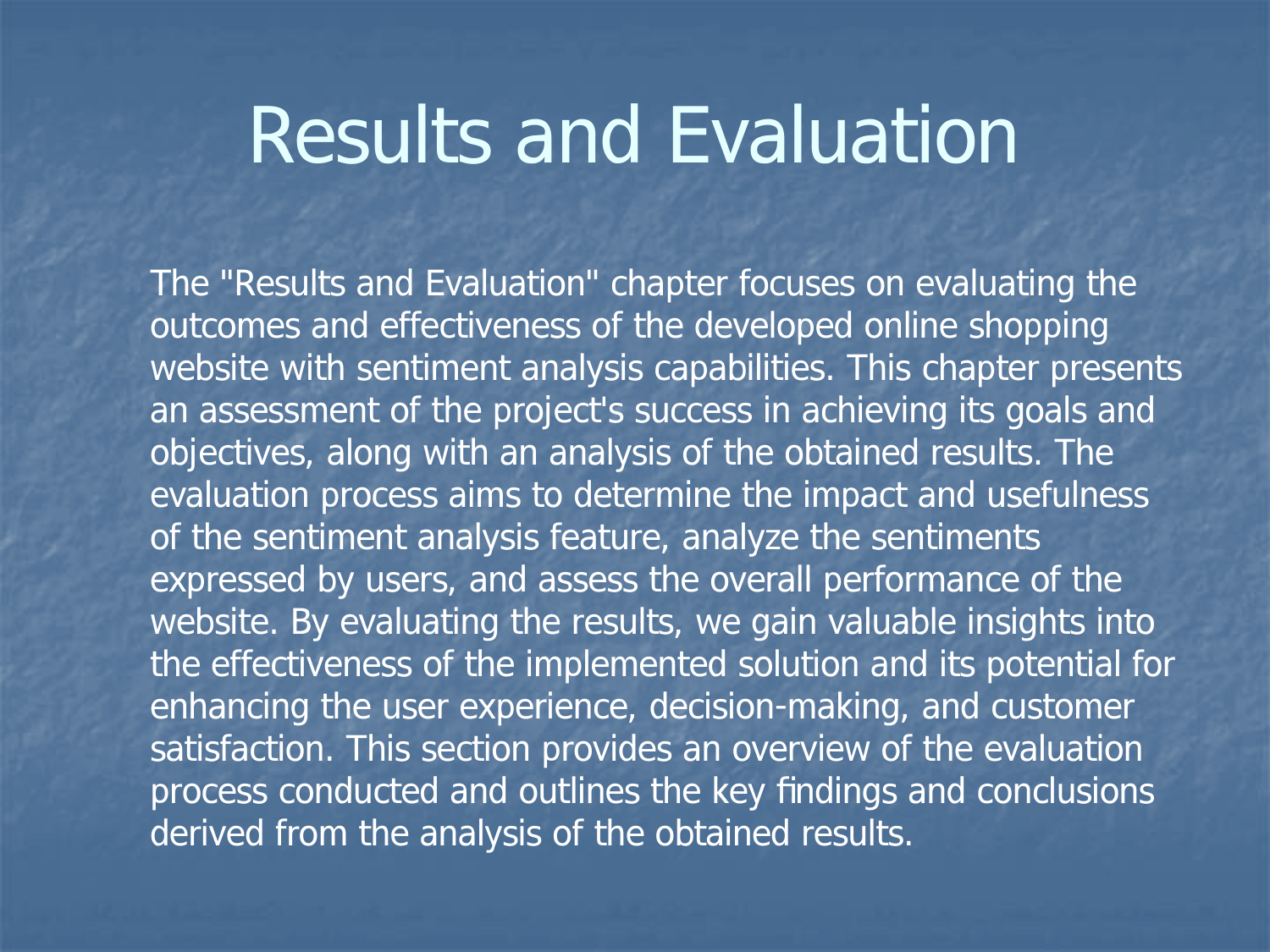

# Results and Evaluation
The "Results and Evaluation" chapter focuses on evaluating the outcomes and effectiveness of the developed online shopping website with sentiment analysis capabilities. This chapter presents an assessment of the project's success in achieving its goals and objectives, along with an analysis of the obtained results. The evaluation process aims to determine the impact and usefulness of the sentiment analysis feature, analyze the sentiments expressed by users, and assess the overall performance of the website. By evaluating the results, we gain valuable insights into the effectiveness of the implemented solution and its potential for enhancing the user experience, decision-making, and customer satisfaction. This section provides an overview of the evaluation process conducted and outlines the key findings and conclusions derived from the analysis of the obtained results.